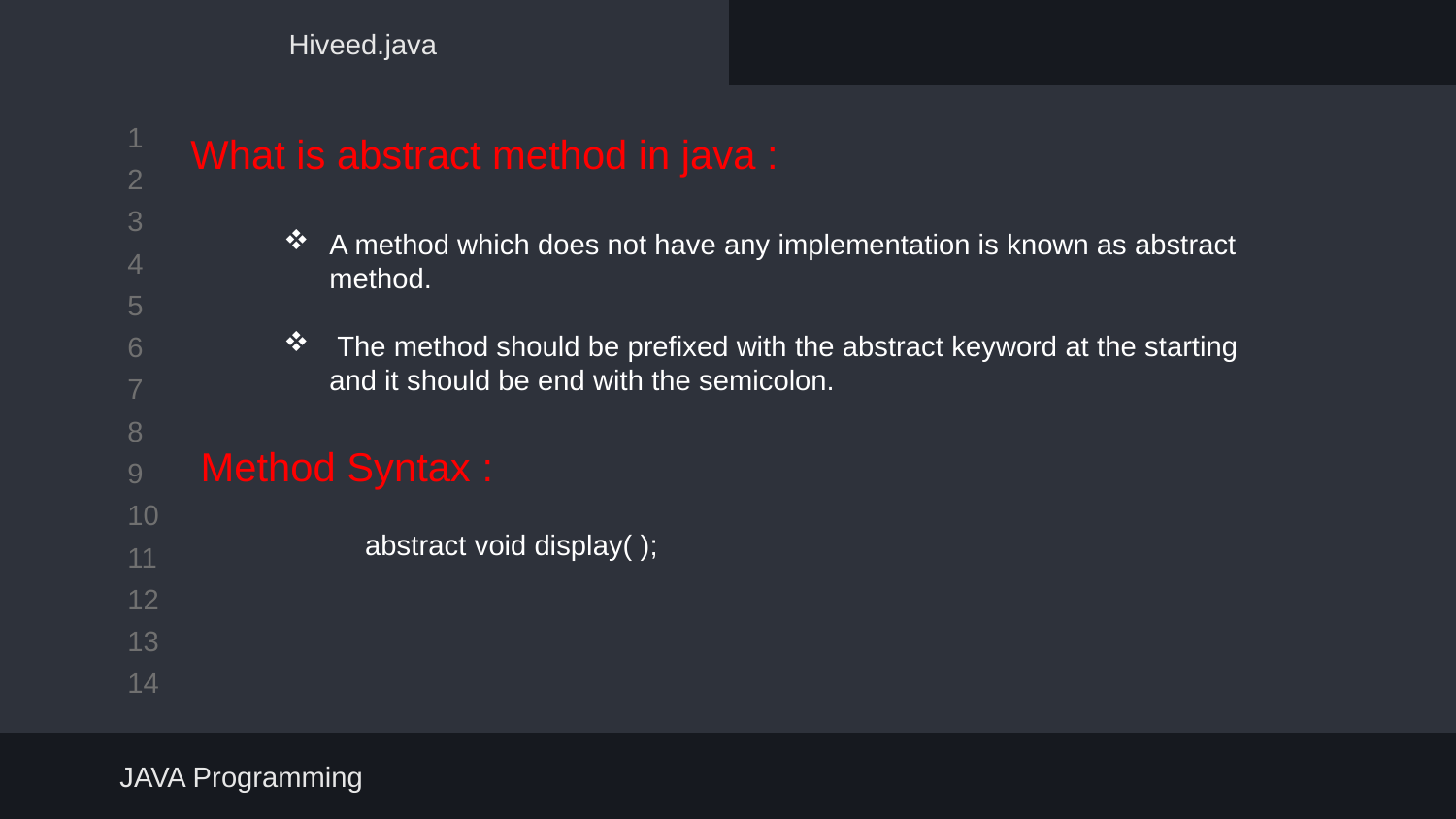

Hiveed.java
What is abstract method in java :
A method which does not have any implementation is known as abstract method.

 The method should be prefixed with the abstract keyword at the starting and it should be end with the semicolon.
Method Syntax :
 abstract void display( );
JAVA Programming